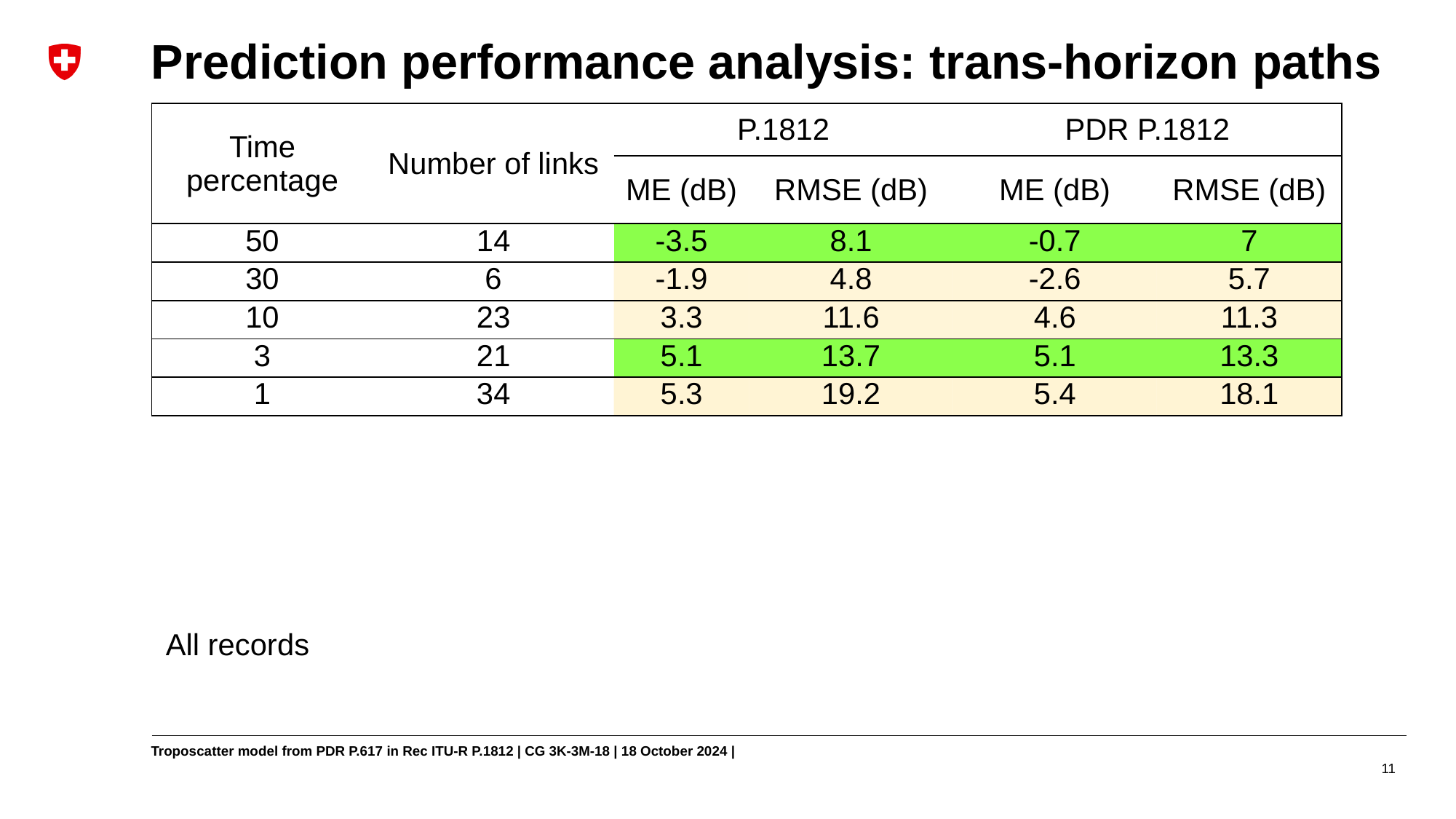

# Prediction performance analysis: trans-horizon paths
| Time percentage | Number of links | P.1812 |  | PDR P.1812 |  |
| --- | --- | --- | --- | --- | --- |
|  |  | ME (dB) | RMSE (dB) | ME (dB) | RMSE (dB) |
| 50 | 14 | -3.5 | 8.1 | -0.7 | 7 |
| 30 | 6 | -1.9 | 4.8 | -2.6 | 5.7 |
| 10 | 23 | 3.3 | 11.6 | 4.6 | 11.3 |
| 3 | 21 | 5.1 | 13.7 | 5.1 | 13.3 |
| 1 | 34 | 5.3 | 19.2 | 5.4 | 18.1 |
.3
All records
11